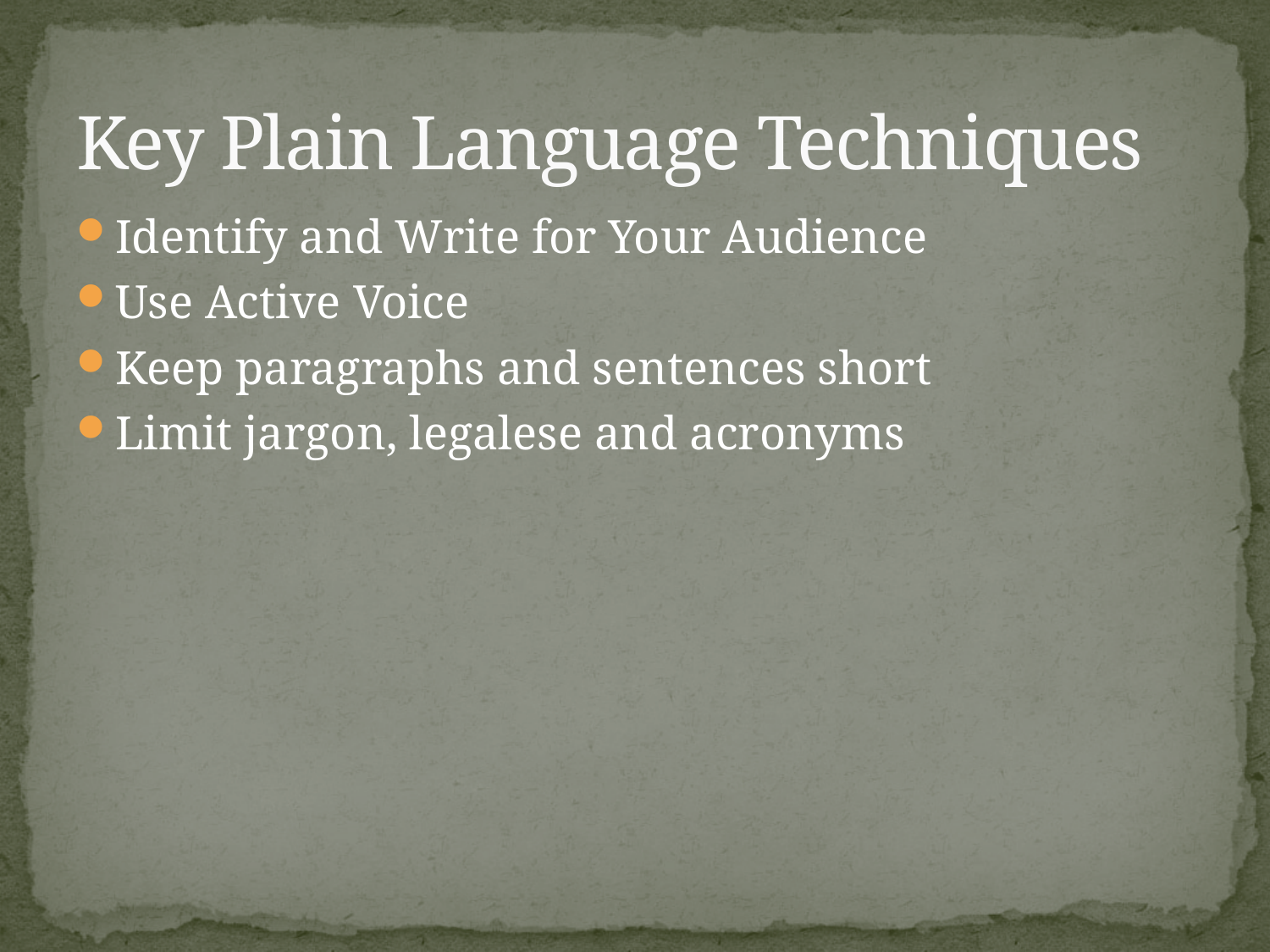

# Key Plain Language Techniques
Identify and Write for Your Audience
Use Active Voice
Keep paragraphs and sentences short
Limit jargon, legalese and acronyms